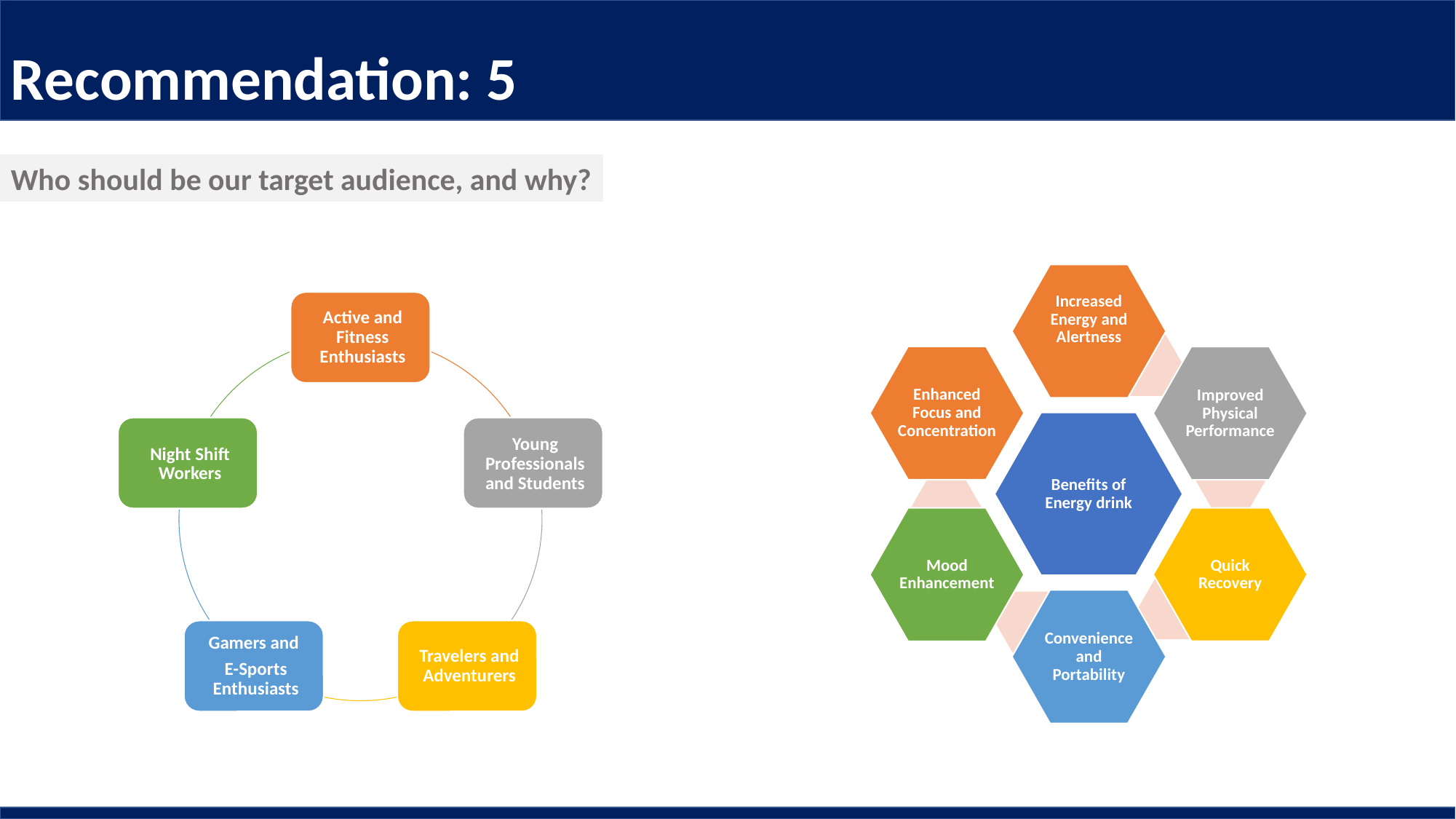

Recommendation: 5
Who should be our target audience, and why?
Benefits of Energy drink
Increased Energy and Alertness

Improved Physical Performance
Quick Recovery
Convenience and Portability
Mood Enhancement
Enhanced Focus and Concentration
Active and Fitness Enthusiasts

Young Professionals and Students

Travelers and Adventurers
Gamers and
E-Sports Enthusiasts

Night Shift Workers